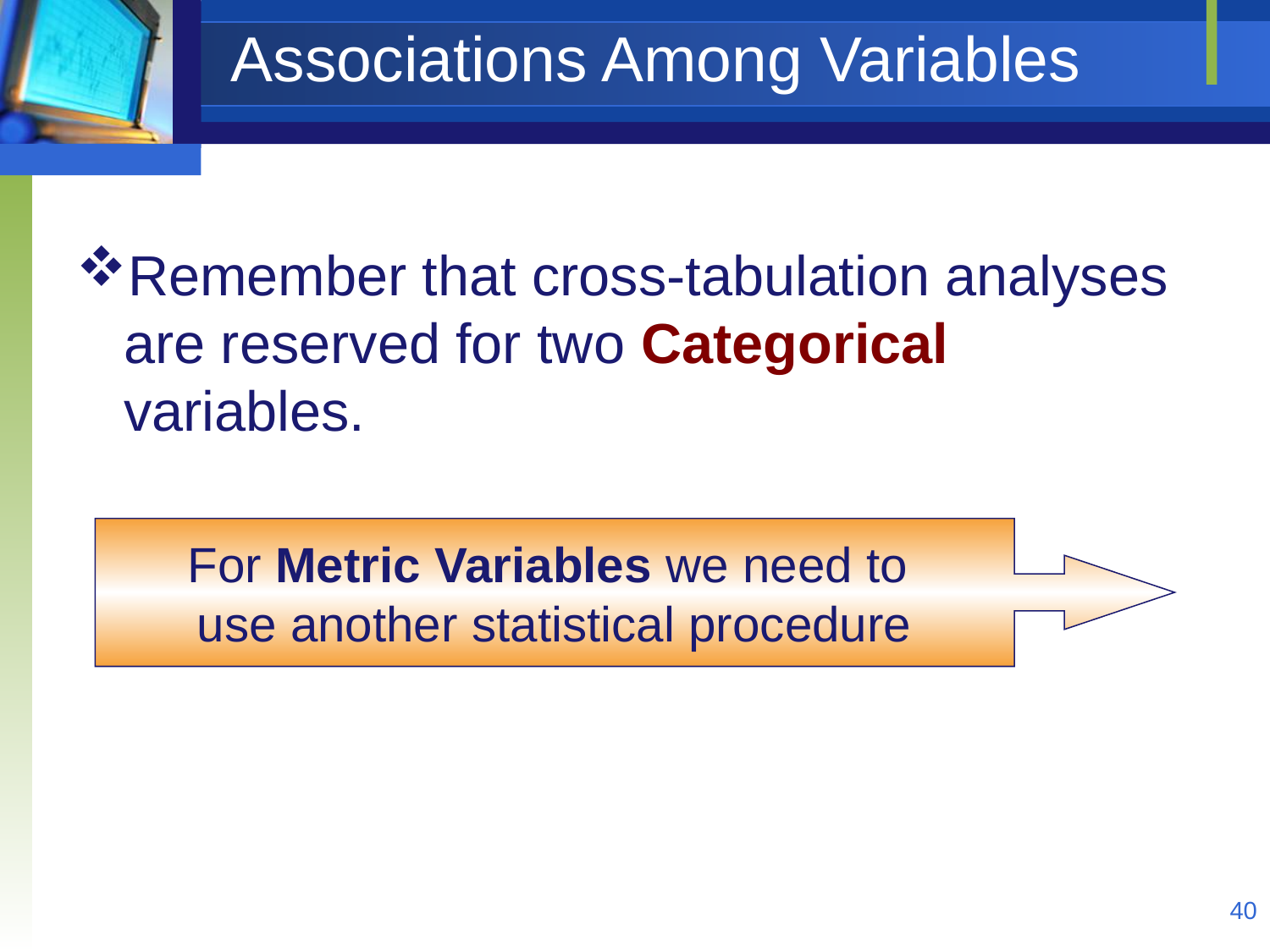

# Associations Among Variables
Remember that cross-tabulation analyses are reserved for two Categorical variables.
For Metric Variables we need to
use another statistical procedure

40